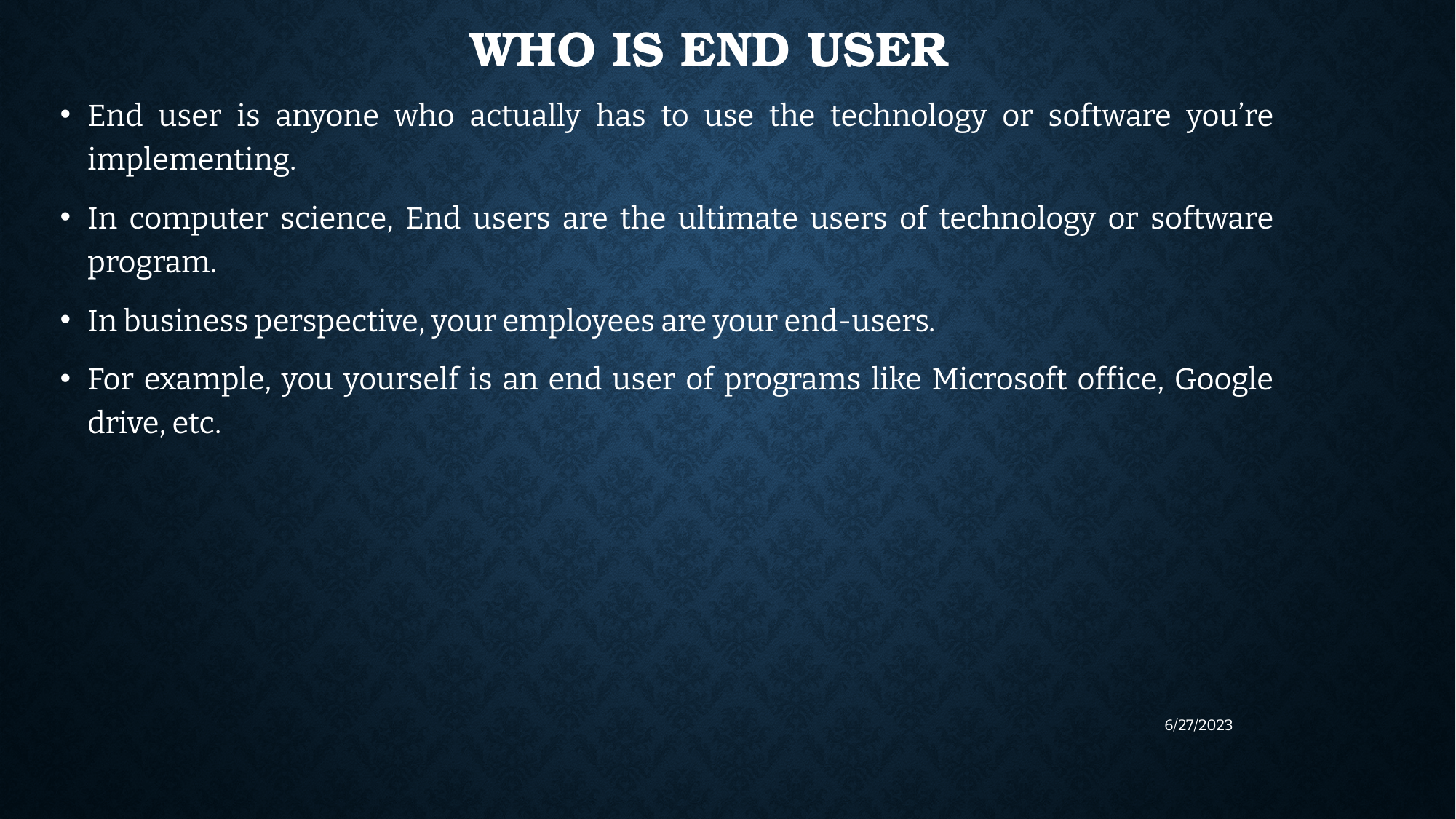

# Who is end user
End user is anyone who actually has to use the technology or software you’re implementing.
In computer science, End users are the ultimate users of technology or software program.
In business perspective, your employees are your end-users.
For example, you yourself is an end user of programs like Microsoft office, Google drive, etc.
6/27/2023